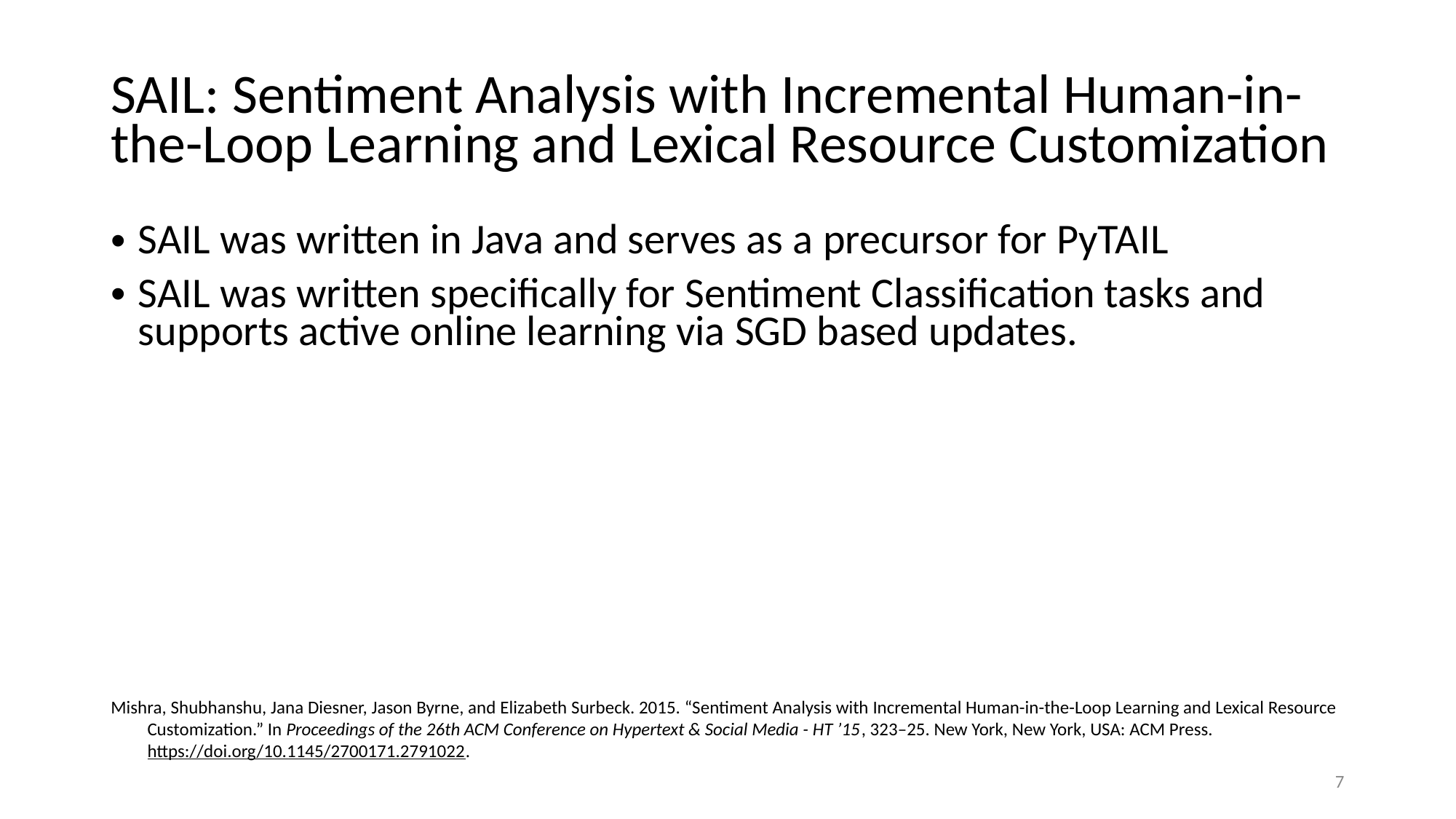

# SAIL: Sentiment Analysis with Incremental Human-in-the-Loop Learning and Lexical Resource Customization
SAIL was written in Java and serves as a precursor for PyTAIL
SAIL was written specifically for Sentiment Classification tasks and supports active online learning via SGD based updates.

Mishra, Shubhanshu, Jana Diesner, Jason Byrne, and Elizabeth Surbeck. 2015. “Sentiment Analysis with Incremental Human-in-the-Loop Learning and Lexical Resource Customization.” In Proceedings of the 26th ACM Conference on Hypertext & Social Media - HT ’15, 323–25. New York, New York, USA: ACM Press. https://doi.org/10.1145/2700171.2791022.
7